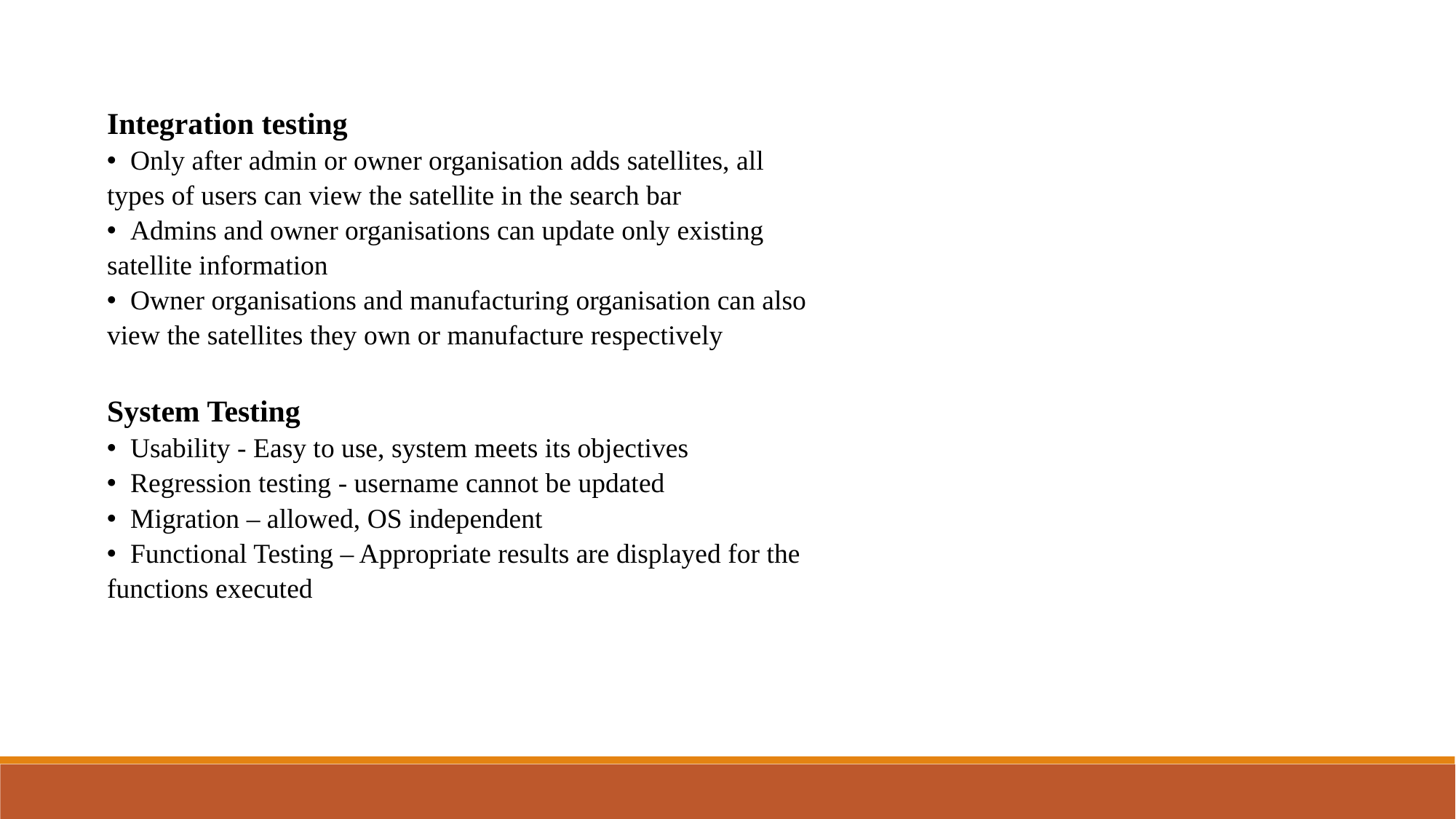

Integration testing
• Only after admin or owner organisation adds satellites, all types of users can view the satellite in the search bar
• Admins and owner organisations can update only existing satellite information
• Owner organisations and manufacturing organisation can also view the satellites they own or manufacture respectively

System Testing
• Usability - Easy to use, system meets its objectives
• Regression testing - username cannot be updated
• Migration – allowed, OS independent
• Functional Testing – Appropriate results are displayed for the functions executed